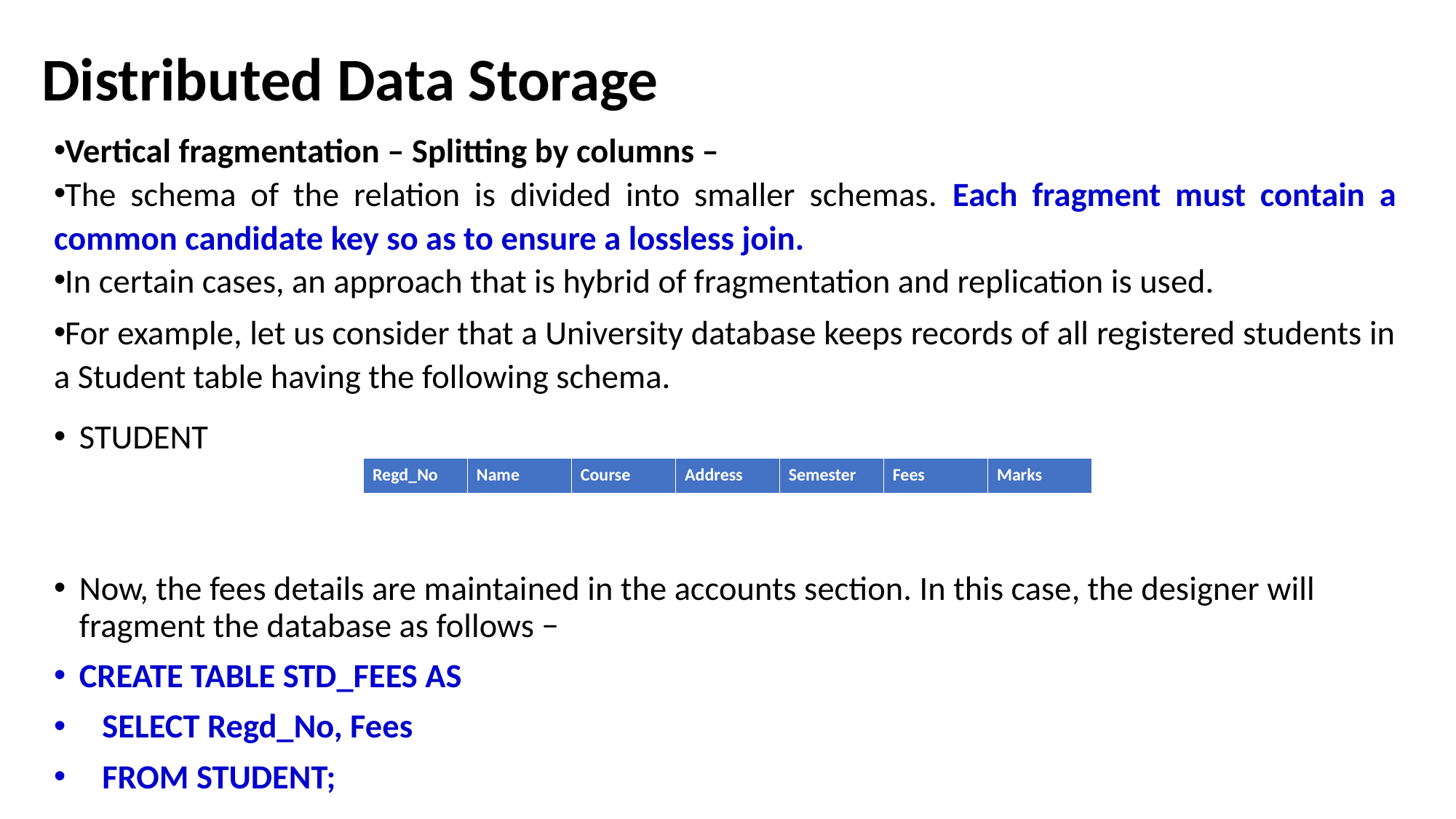

# Distributed Data Storage
Vertical fragmentation – Splitting by columns –
The schema of the relation is divided into smaller schemas. Each fragment must contain a common candidate key so as to ensure a lossless join.
In certain cases, an approach that is hybrid of fragmentation and replication is used.
For example, let us consider that a University database keeps records of all registered students in a Student table having the following schema.
STUDENT

Now, the fees details are maintained in the accounts section. In this case, the designer will fragment the database as follows −
CREATE TABLE STD_FEES AS
   SELECT Regd_No, Fees
   FROM STUDENT;

| Regd\_No | Name | Course | Address | Semester | Fees | Marks |
| --- | --- | --- | --- | --- | --- | --- |